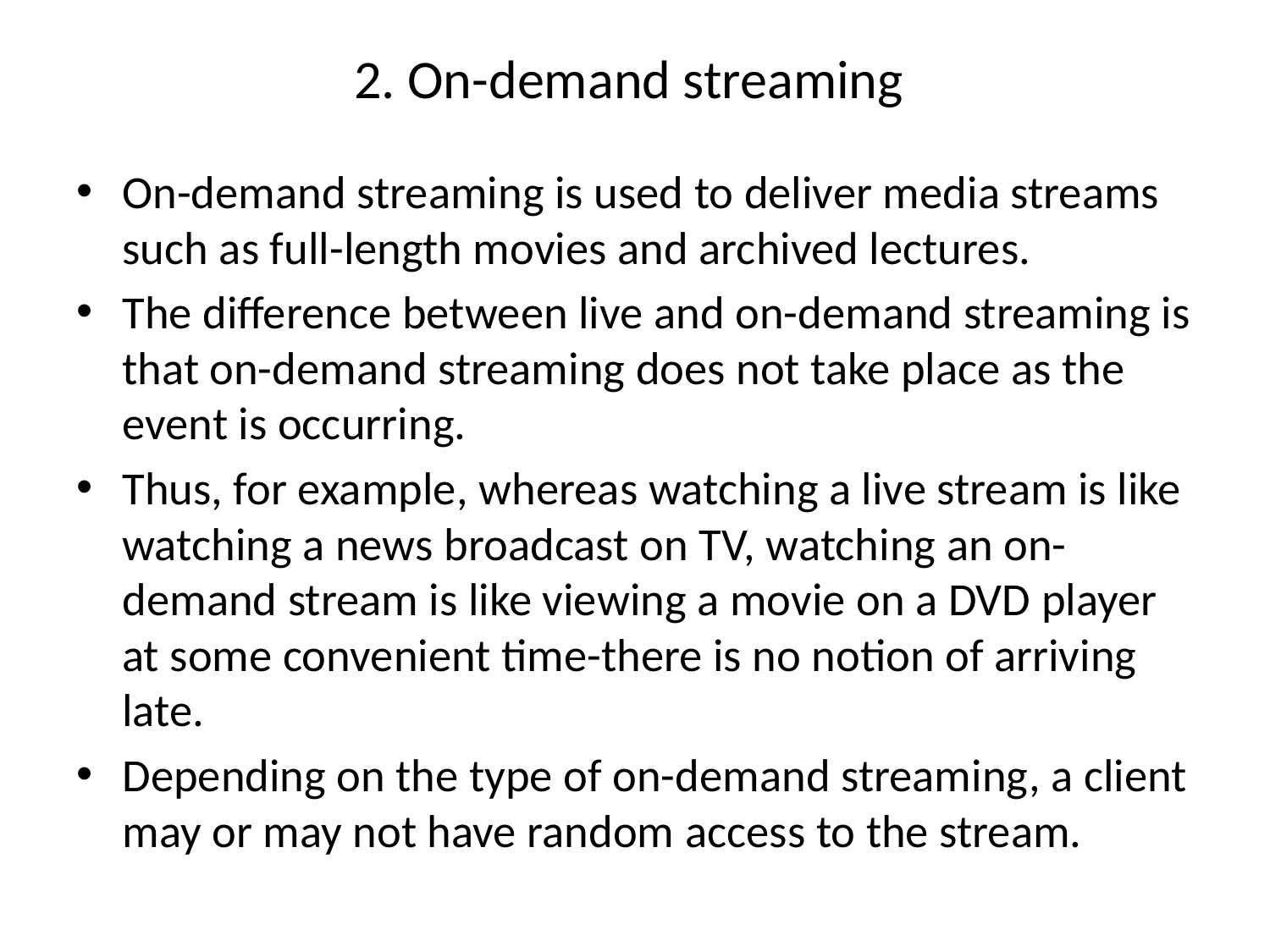

# 2. On-demand streaming
On-demand streaming is used to deliver media streams such as full-length movies and archived lectures.
The difference between live and on-demand streaming is that on-demand streaming does not take place as the event is occurring.
Thus, for example, whereas watching a live stream is like watching a news broadcast on TV, watching an on-demand stream is like viewing a movie on a DVD player at some convenient time-there is no notion of arriving late.
Depending on the type of on-demand streaming, a client may or may not have random access to the stream.